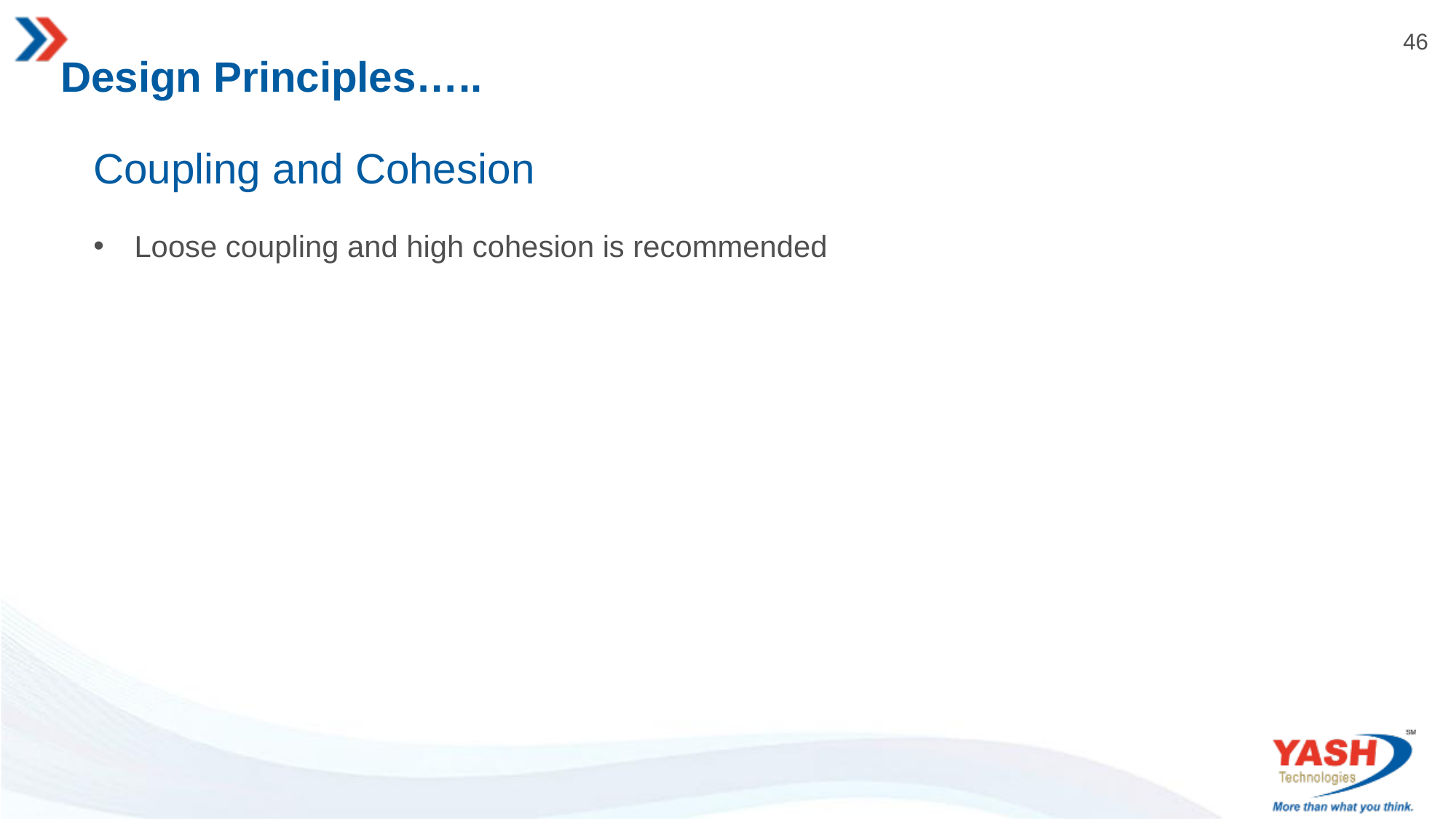

# Design Principles…..
Coupling and Cohesion
Loose coupling and high cohesion is recommended